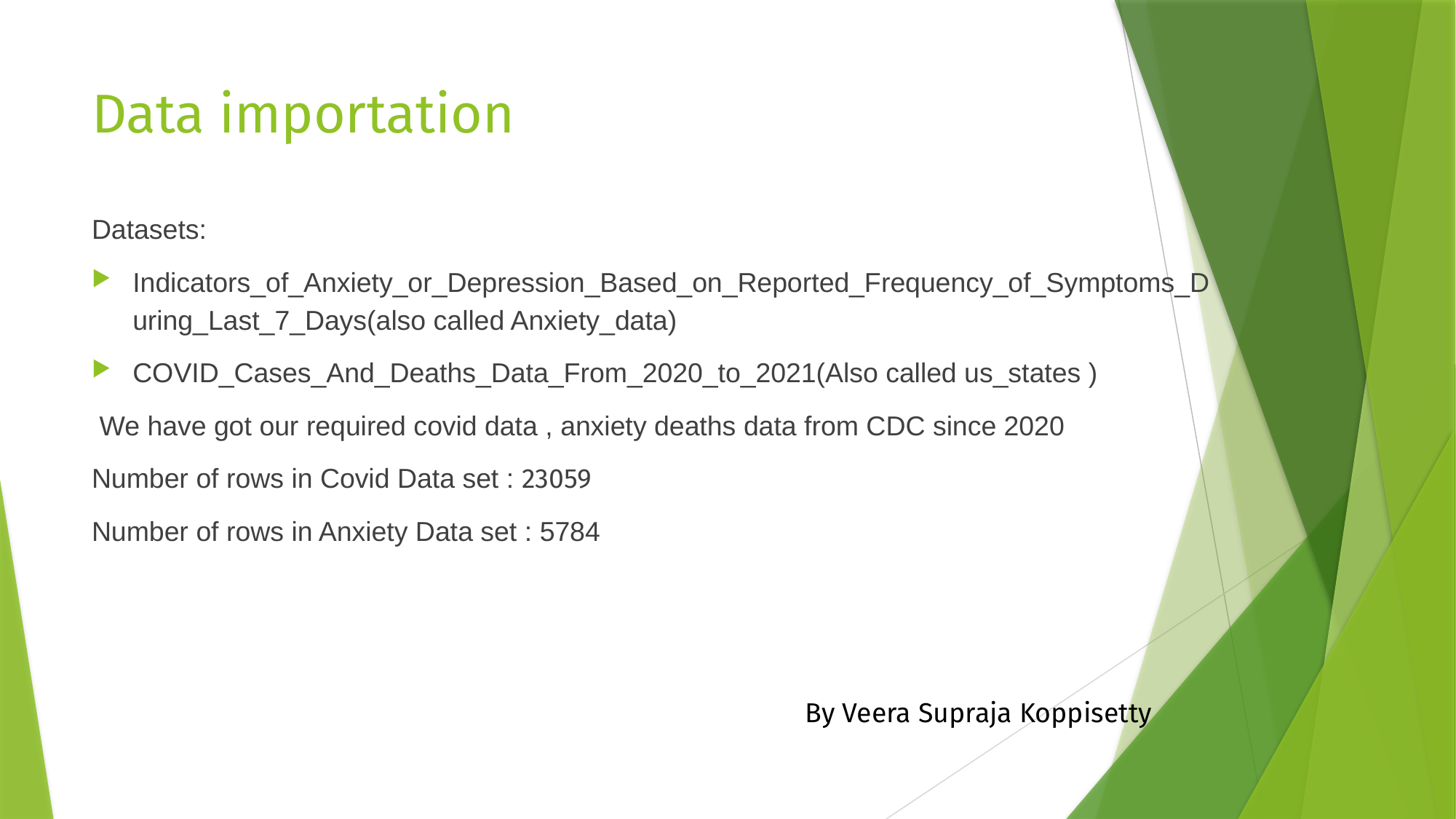

# Data importation

Datasets:
Indicators_of_Anxiety_or_Depression_Based_on_Reported_Frequency_of_Symptoms_During_Last_7_Days(also called Anxiety_data)
COVID_Cases_And_Deaths_Data_From_2020_to_2021(Also called us_states )
 We have got our required covid data , anxiety deaths data from CDC since 2020
Number of rows in Covid Data set : 23059
Number of rows in Anxiety Data set : 5784

By Veera Supraja Koppisetty